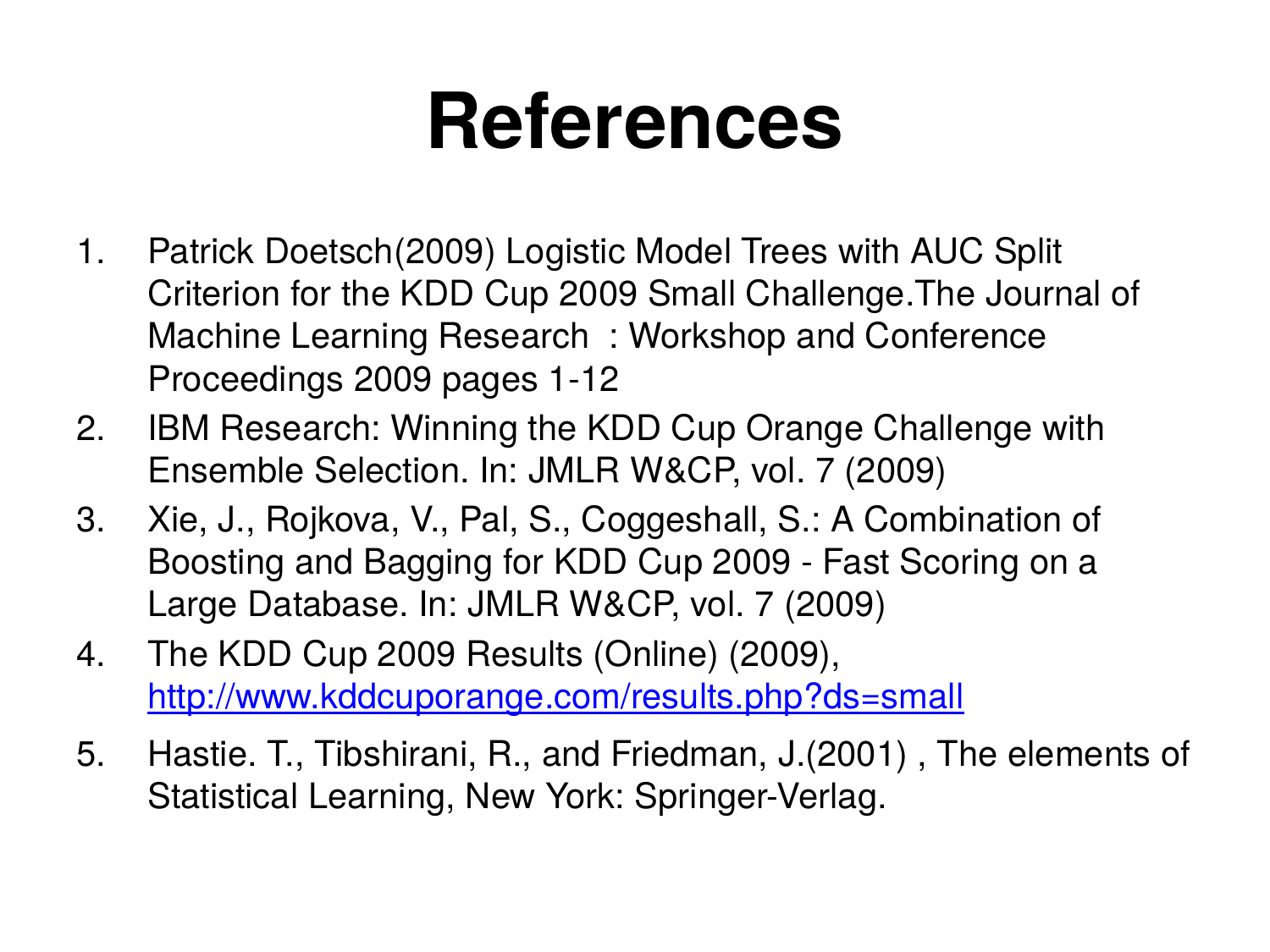

# References
Patrick Doetsch(2009) Logistic Model Trees with AUC Split Criterion for the KDD Cup 2009 Small Challenge.The Journal of Machine Learning Research  : Workshop and Conference Proceedings 2009 pages 1-12
IBM Research: Winning the KDD Cup Orange Challenge with Ensemble Selection. In: JMLR W&CP, vol. 7 (2009)
Xie, J., Rojkova, V., Pal, S., Coggeshall, S.: A Combination of Boosting and Bagging for KDD Cup 2009 - Fast Scoring on a Large Database. In: JMLR W&CP, vol. 7 (2009)
The KDD Cup 2009 Results (Online) (2009), http://www.kddcuporange.com/results.php?ds=small
Hastie. T., Tibshirani, R., and Friedman, J.(2001) , The elements of Statistical Learning, New York: Springer-Verlag.